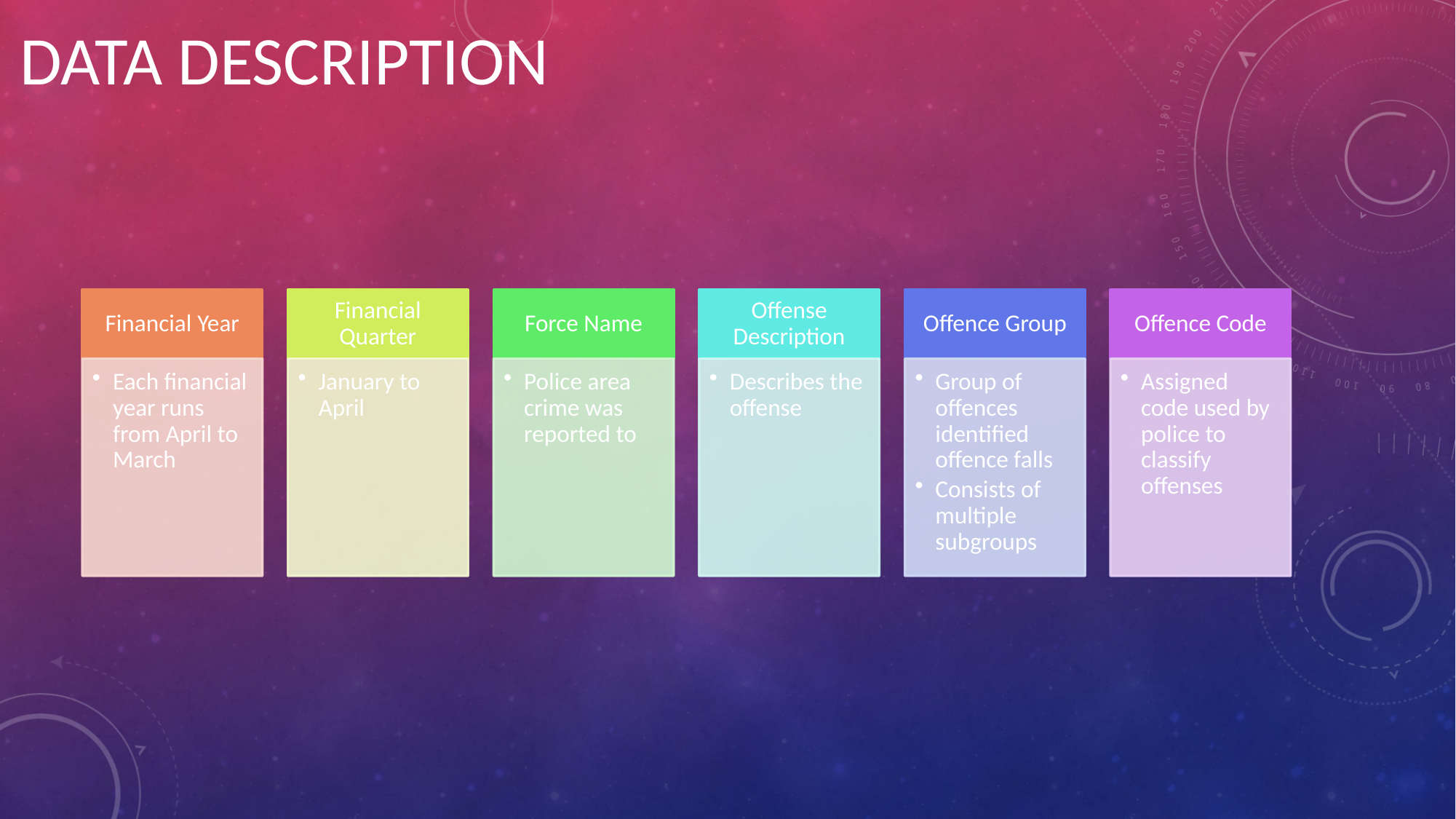

# DATA DESCRIPTION
Financial Year
Each financial year runs from April to March
Financial Quarter
January to April
Force Name
Police area crime was reported to
Offense Description
Describes the offense
Offence Group
Group of offences identified offence falls
Consists of multiple subgroups
Offence Code
Assigned code used by police to classify offenses